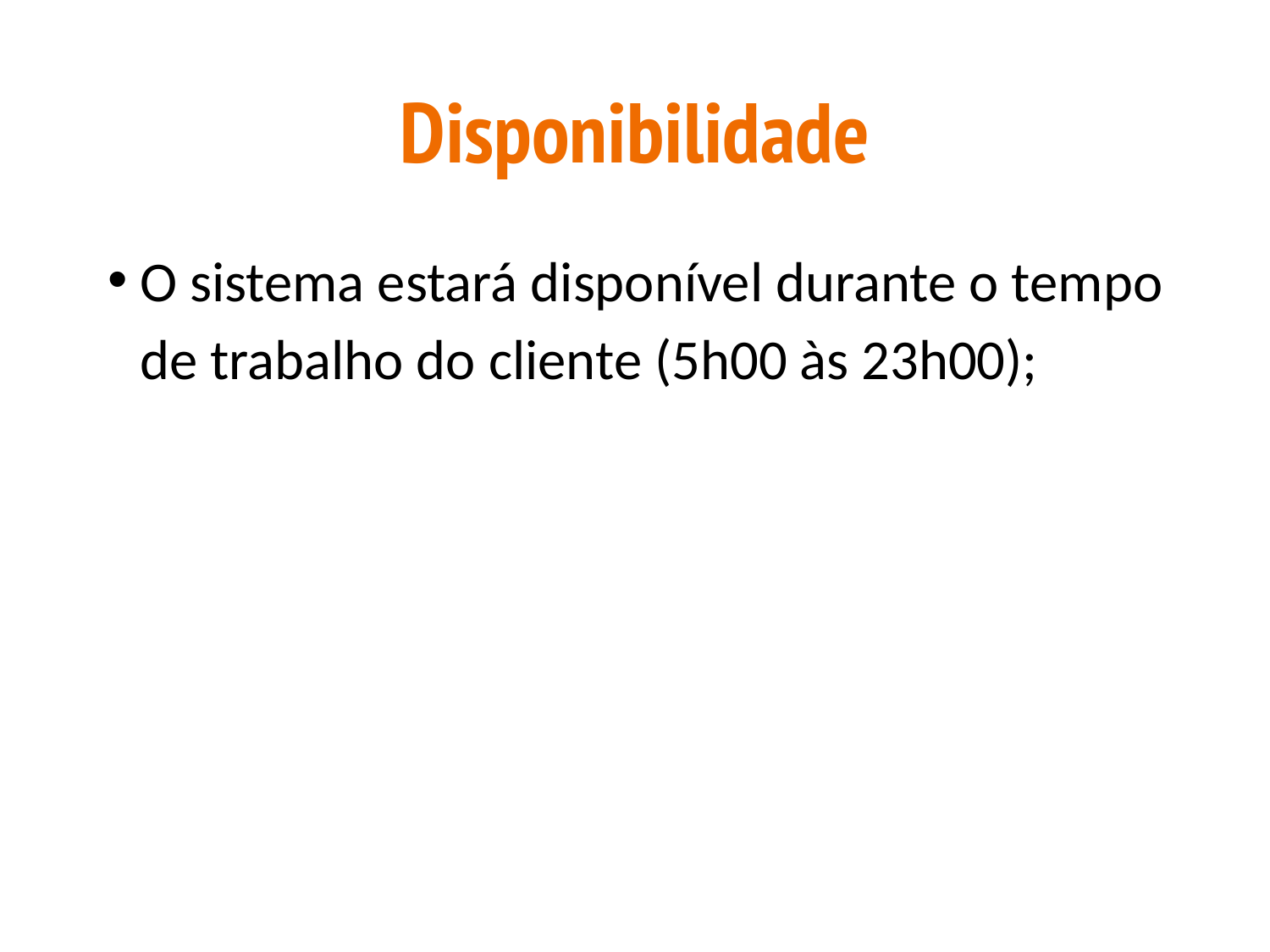

# Disponibilidade

O sistema estará disponível durante o tempo de trabalho do cliente (5h00 às 23h00);